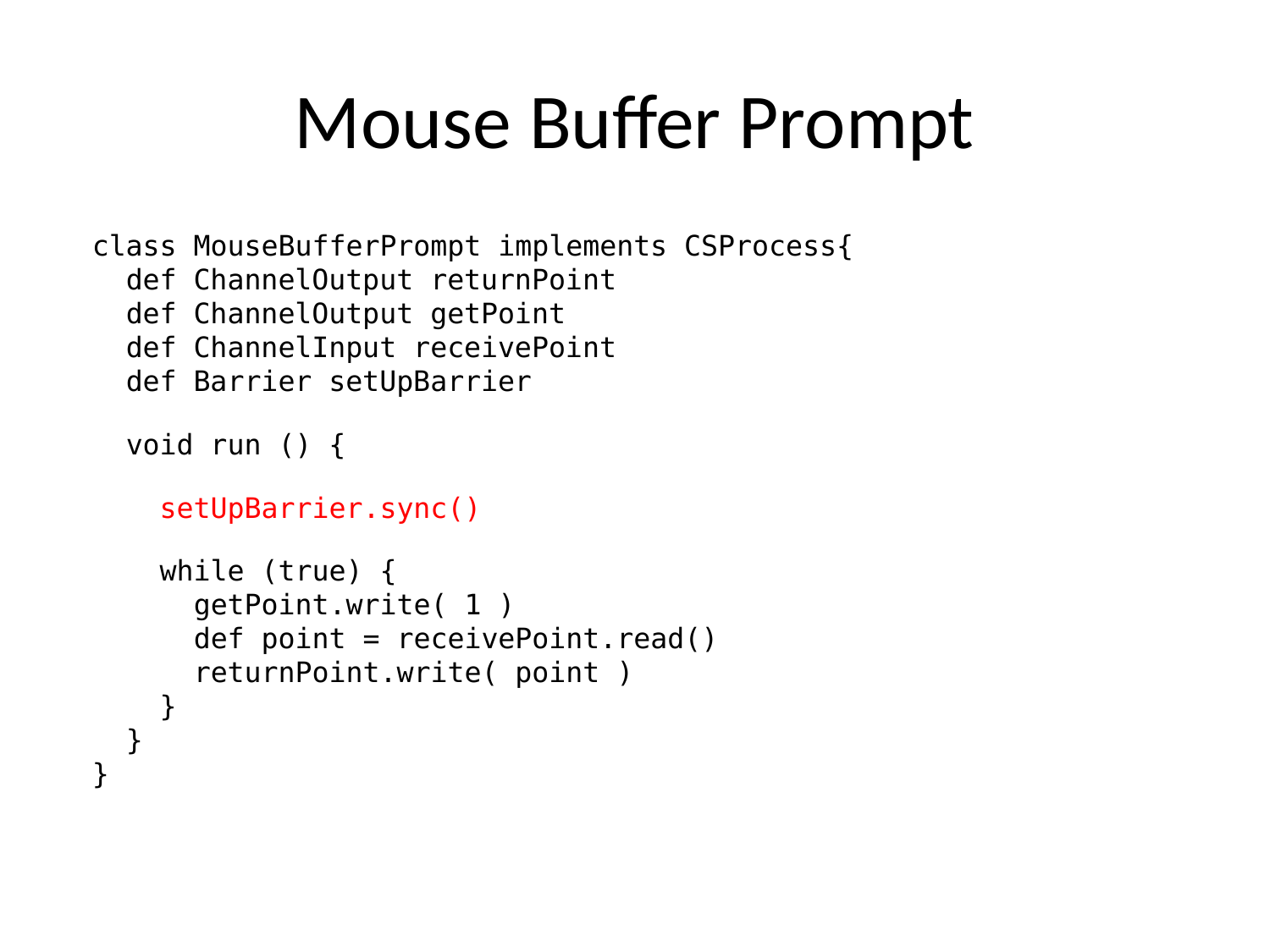

# Mouse Buffer Prompt
class MouseBufferPrompt implements CSProcess{
  def ChannelOutput returnPoint
  def ChannelOutput getPoint
  def ChannelInput receivePoint
  def Barrier setUpBarrier
  void run () {

    setUpBarrier.sync()
    while (true) {
      getPoint.write( 1 )
      def point = receivePoint.read()
      returnPoint.write( point )
    }
  }
}